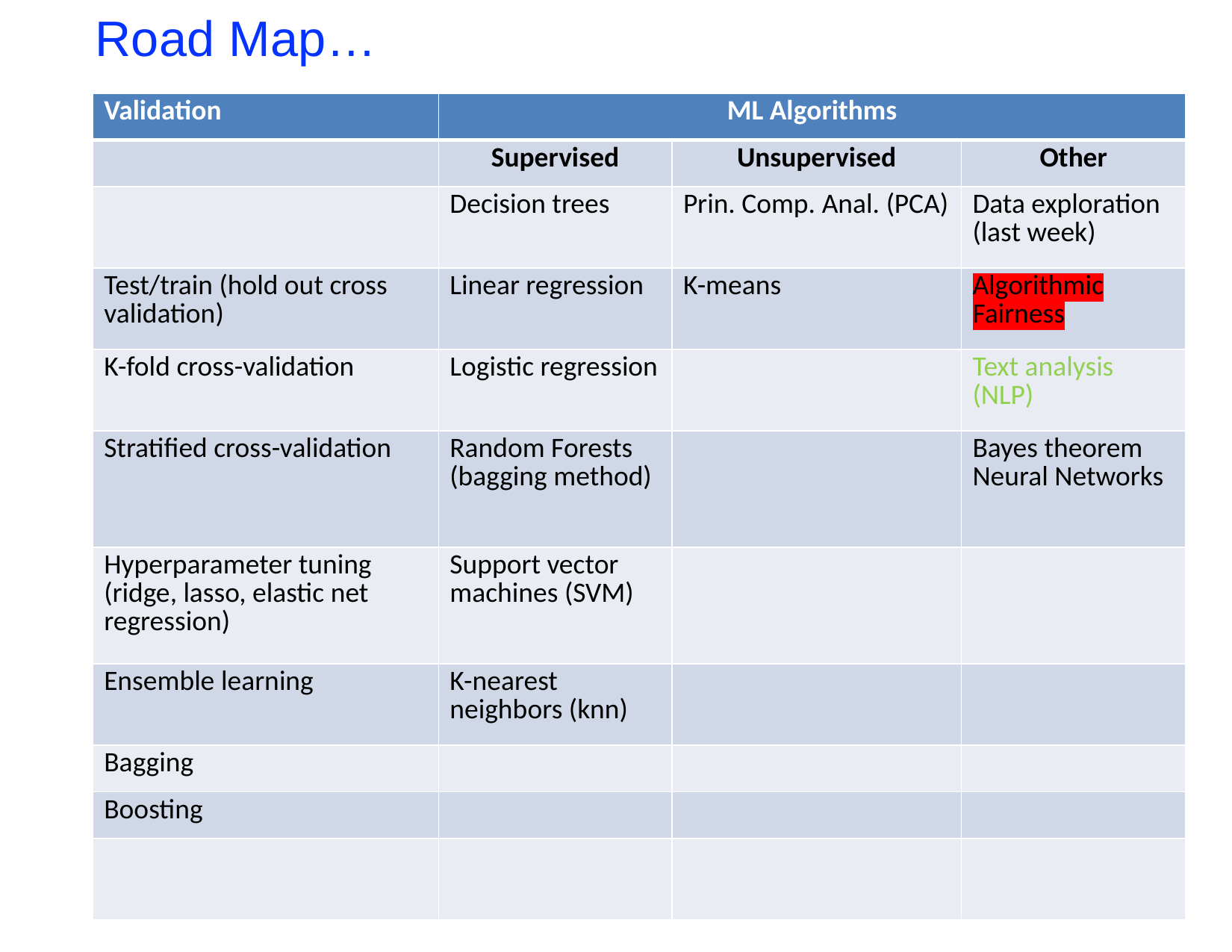

# Road Map…
| Validation | ML Algorithms |  |  |
| --- | --- | --- | --- |
|  | Supervised | Unsupervised | Other |
|  | Decision trees | Prin. Comp. Anal. (PCA) | Data exploration (last week) |
| Test/train (hold out cross validation) | Linear regression | K-means | Algorithmic Fairness |
| K-fold cross-validation | Logistic regression |  | Text analysis (NLP) |
| Stratified cross-validation | Random Forests (bagging method) |  | Bayes theorem Neural Networks |
| Hyperparameter tuning (ridge, lasso, elastic net regression) | Support vector machines (SVM) |  |  |
| Ensemble learning | K-nearest neighbors (knn) |  |  |
| Bagging |  |  |  |
| Boosting |  |  |  |
|  |  |  |  |

3